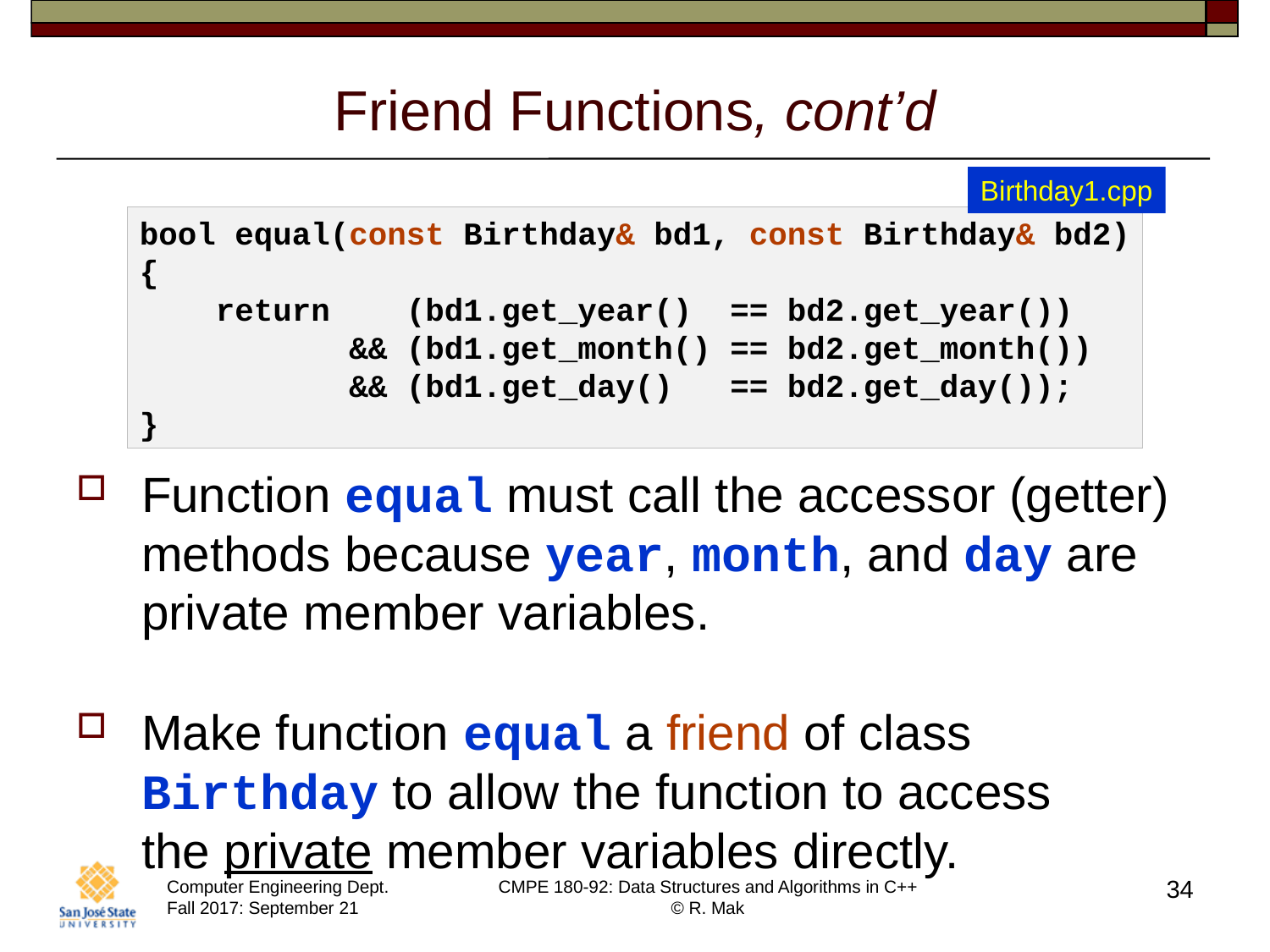

# Friend Functions, cont’d
Birthday1.cpp
bool equal(const Birthday& bd1, const Birthday& bd2)
{
    return    (bd1.get_year()  == bd2.get_year())
           && (bd1.get_month() == bd2.get_month())
           && (bd1.get_day()   == bd2.get_day());
}
Function equal must call the accessor (getter) methods because year, month, and day are private member variables.

Make function equal a friend of class Birthday to allow the function to access
the private member variables directly.
34